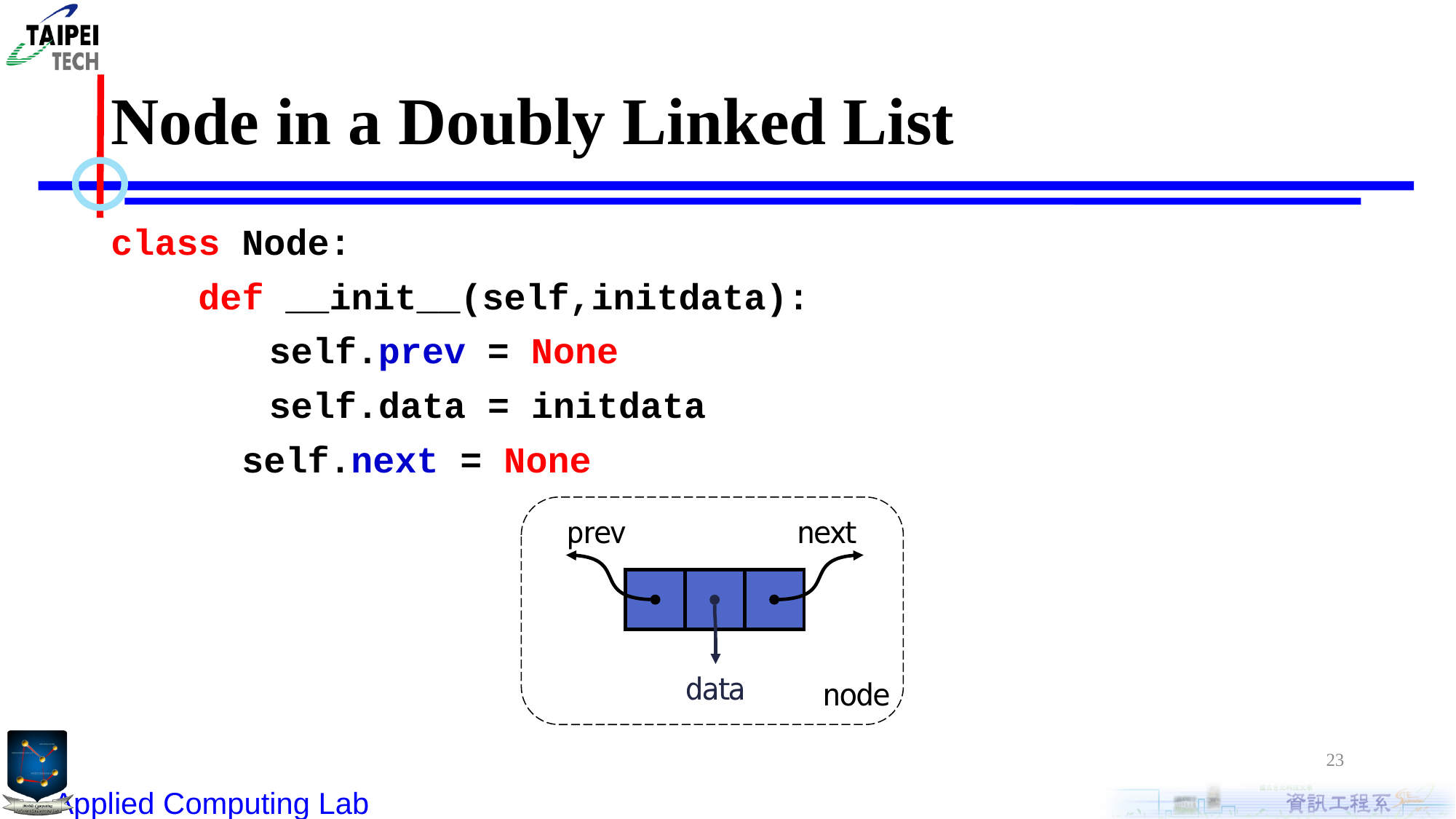

# Node in a Doubly Linked List
class Node:
    def __init__(self,initdata):
 		 self.prev = None
		 self.data = initdata
      self.next = None

prev
next

data
node
23